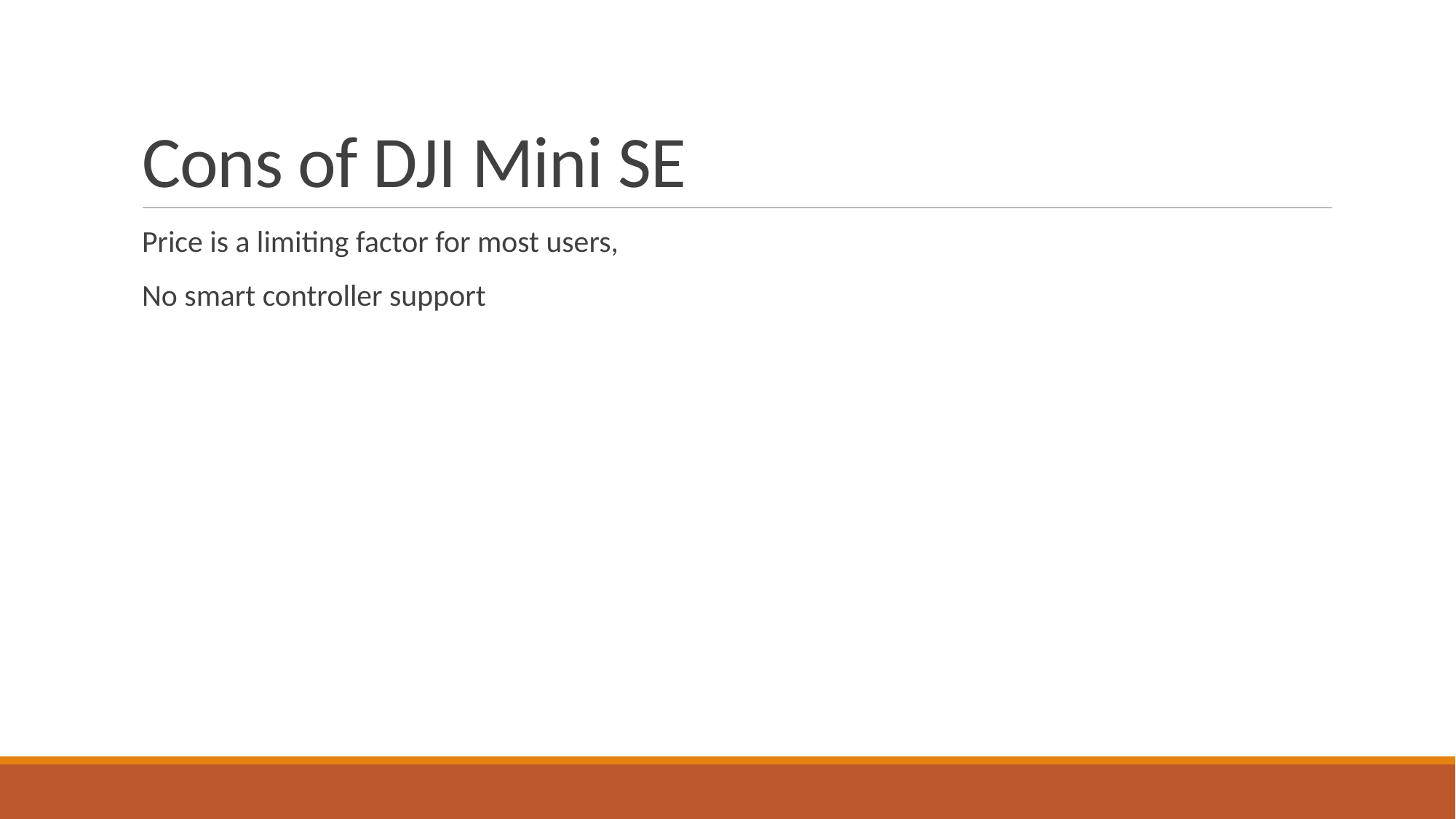

# Cons of DJI Mini SE
Price is a limiting factor for most users,
No smart controller support